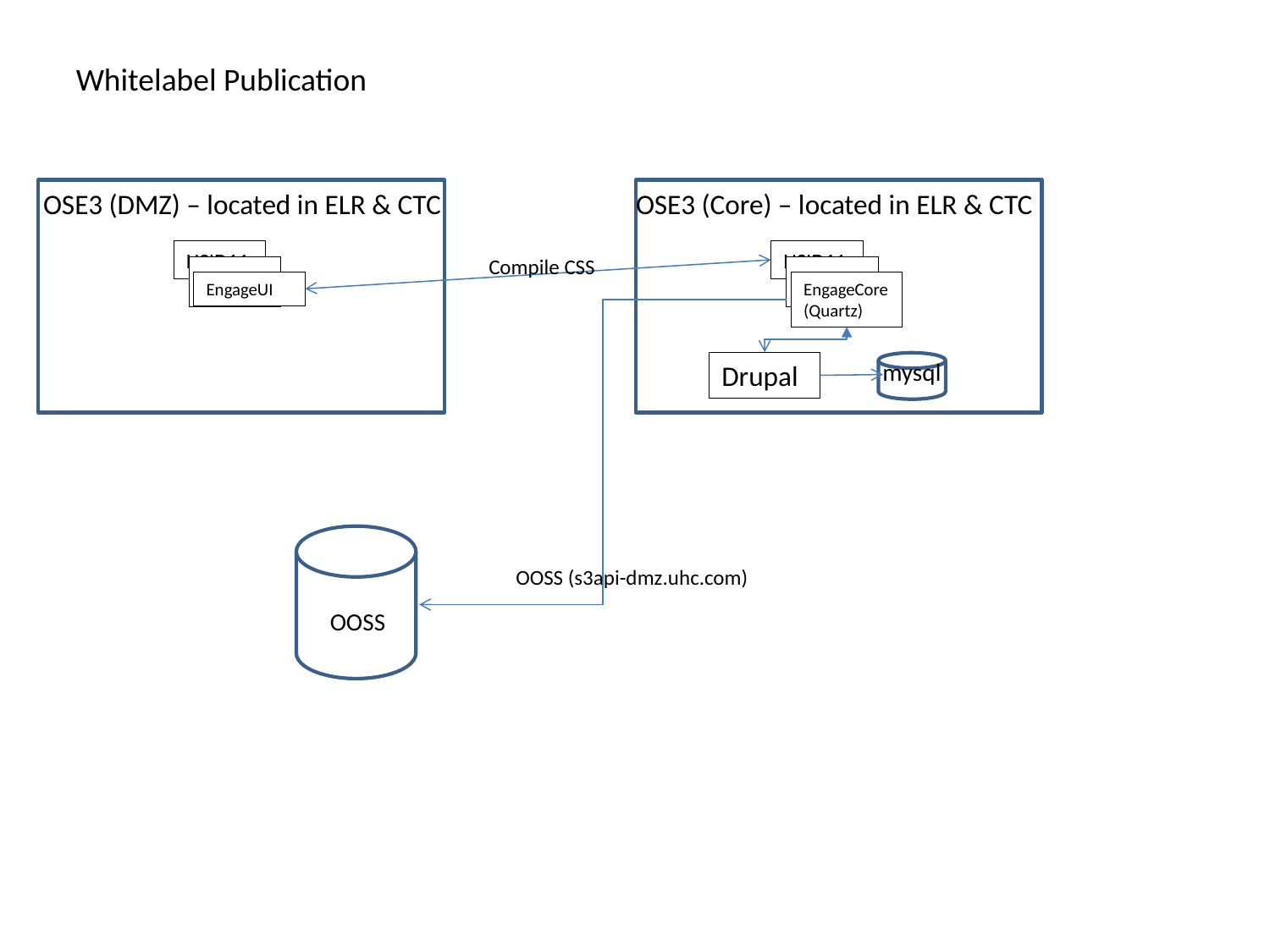

Whitelabel Publication
OSE3 (DMZ) – located in ELR & CTC

OSE3 (Core) – located in ELR & CTC

HSID11
HSID11
Compile CSS
HSID11
HSID11
EngageUI
EngageCore (Quartz)
mysql
Drupal

OOSS (s3api-dmz.uhc.com)
OOSS